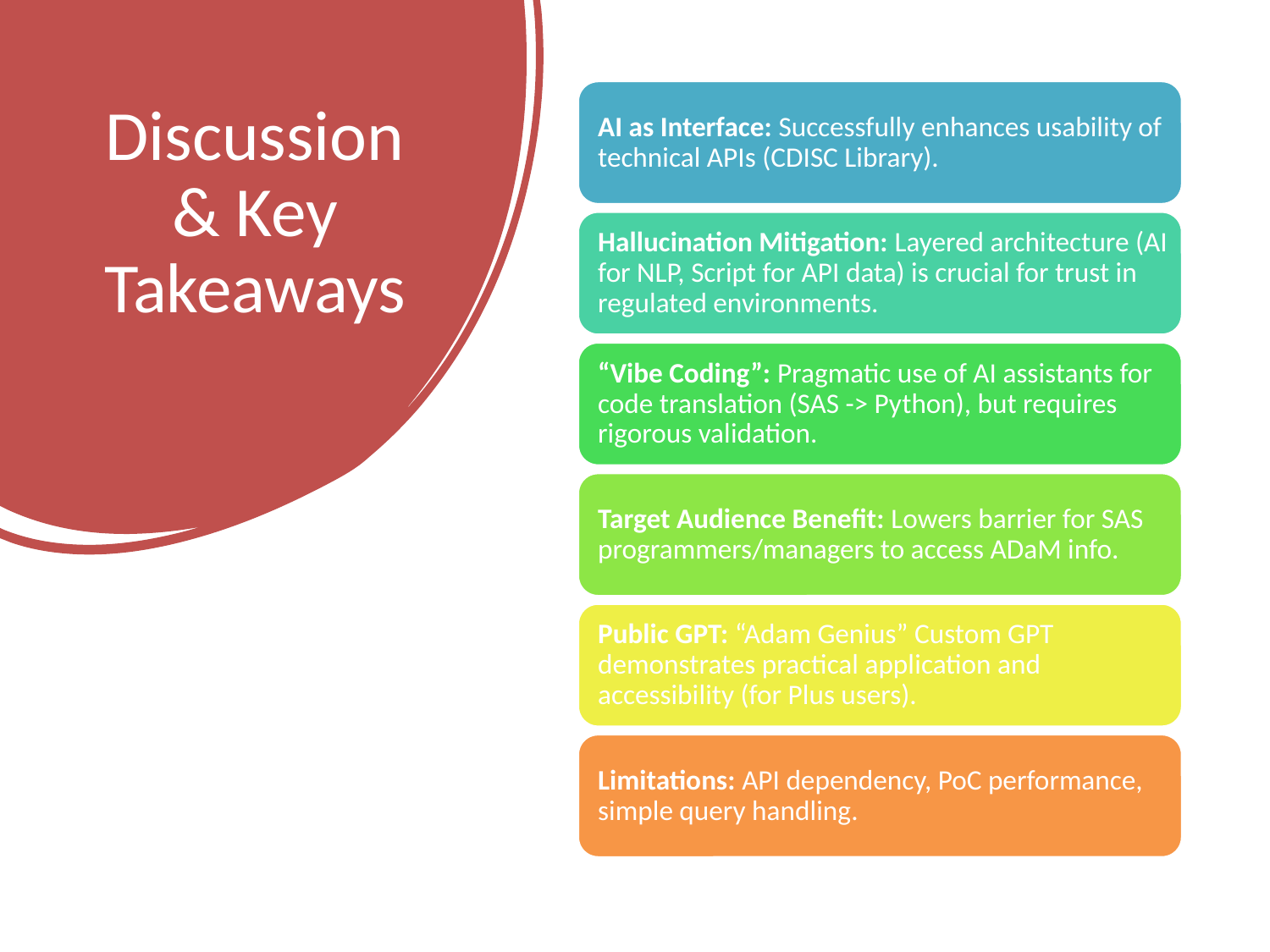

AI as Interface: Successfully enhances usability of technical APIs (CDISC Library).
Hallucination Mitigation: Layered architecture (AI for NLP, Script for API data) is crucial for trust in regulated environments.
“Vibe Coding”: Pragmatic use of AI assistants for code translation (SAS -> Python), but requires rigorous validation.
Target Audience Benefit: Lowers barrier for SAS programmers/managers to access ADaM info.
Public GPT: “Adam Genius” Custom GPT demonstrates practical application and accessibility (for Plus users).
Limitations: API dependency, PoC performance, simple query handling.
# Discussion & Key Takeaways